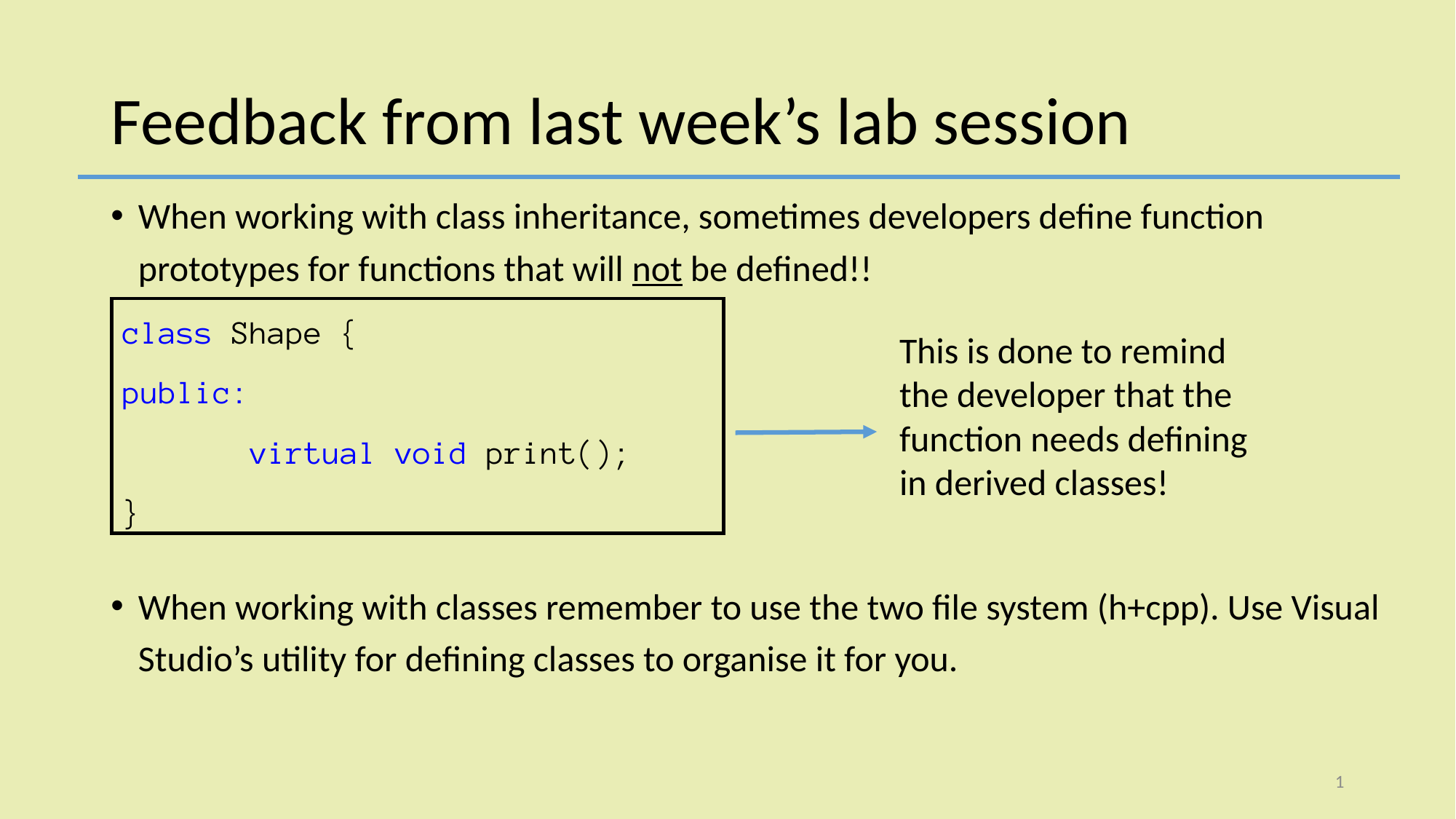

# Feedback from last week’s lab session
When working with class inheritance, sometimes developers define function prototypes for functions that will not be defined!!

When working with classes remember to use the two file system (h+cpp). Use Visual Studio’s utility for defining classes to organise it for you.

class Shape {
public:
       virtual void print();
}

This is done to remind the developer that the function needs defining in derived classes!
1